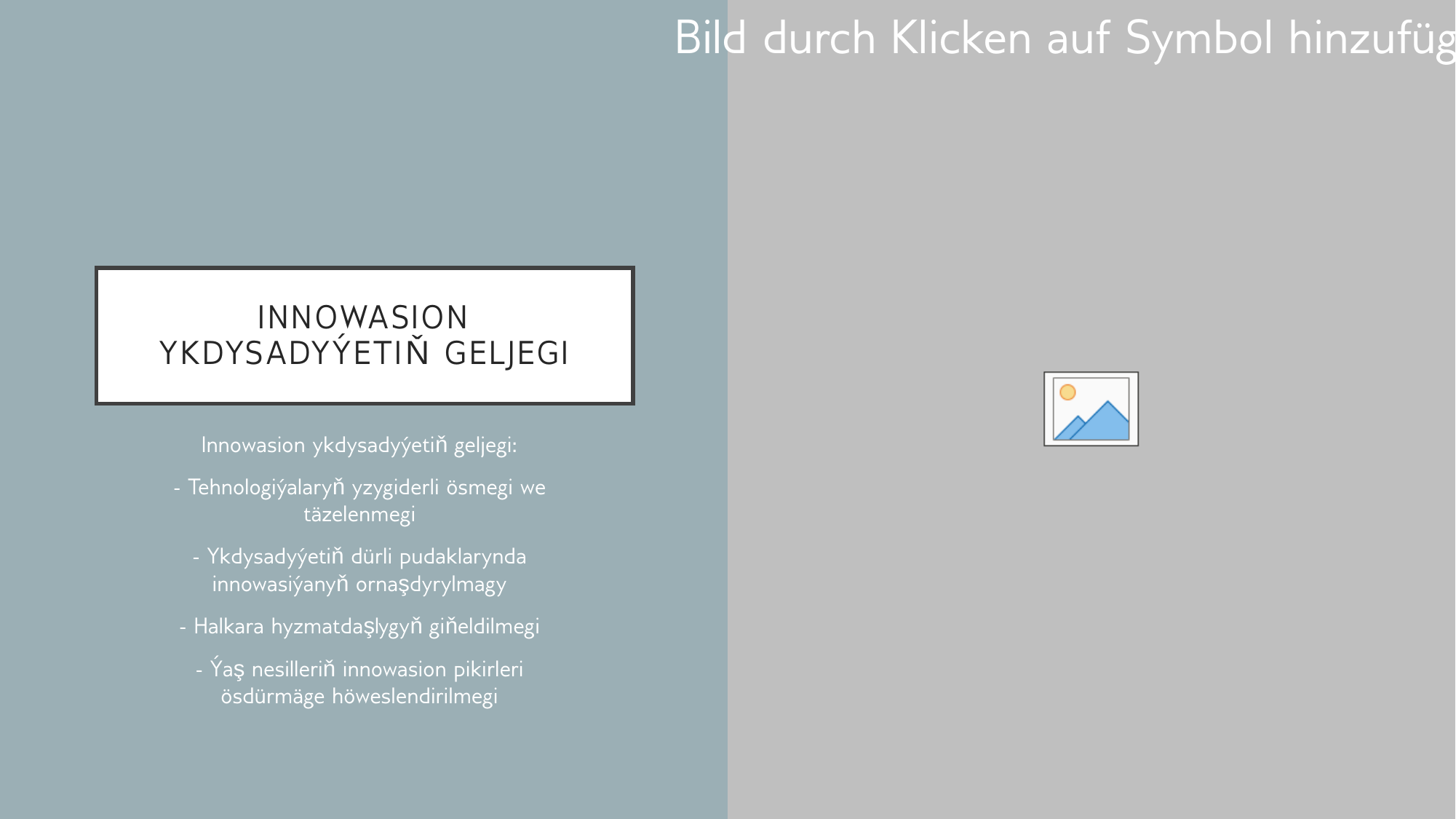

# Innowasion Ykdysadyýetiň Geljegi
Innowasion ykdysadyýetiň geljegi:
- Tehnologiýalaryň yzygiderli ösmegi we täzelenmegi
- Ykdysadyýetiň dürli pudaklarynda innowasiýanyň ornaşdyrylmagy
- Halkara hyzmatdaşlygyň giňeldilmegi
- Ýaş nesilleriň innowasion pikirleri ösdürmäge höweslendirilmegi